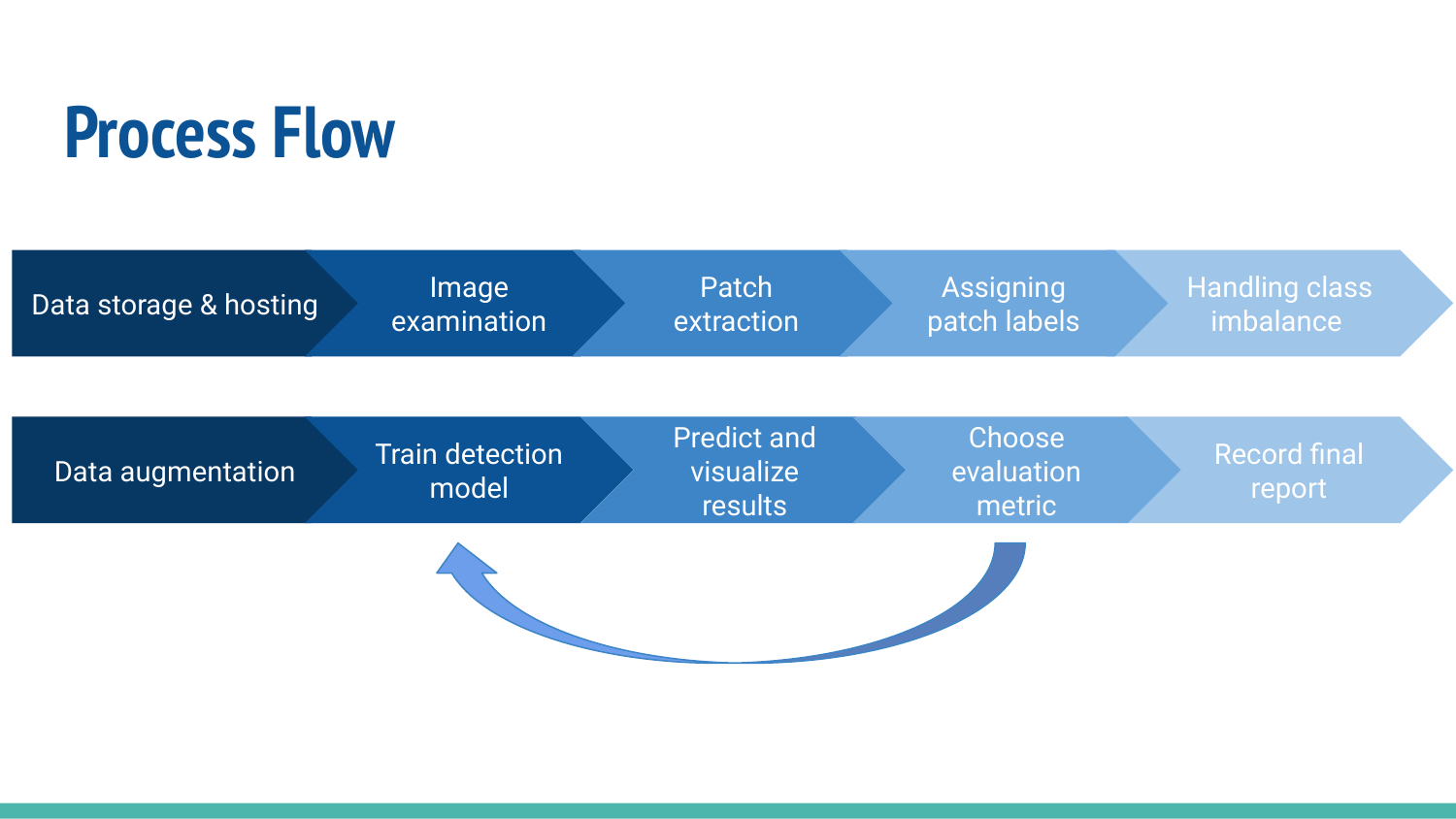

# Process Flow
Image examination
Patch extraction
Assigning patch labels
Handling class imbalance
Data storage & hosting
Data augmentation
Train detection model
Predict and visualize results
Choose evaluation metric
Record final report